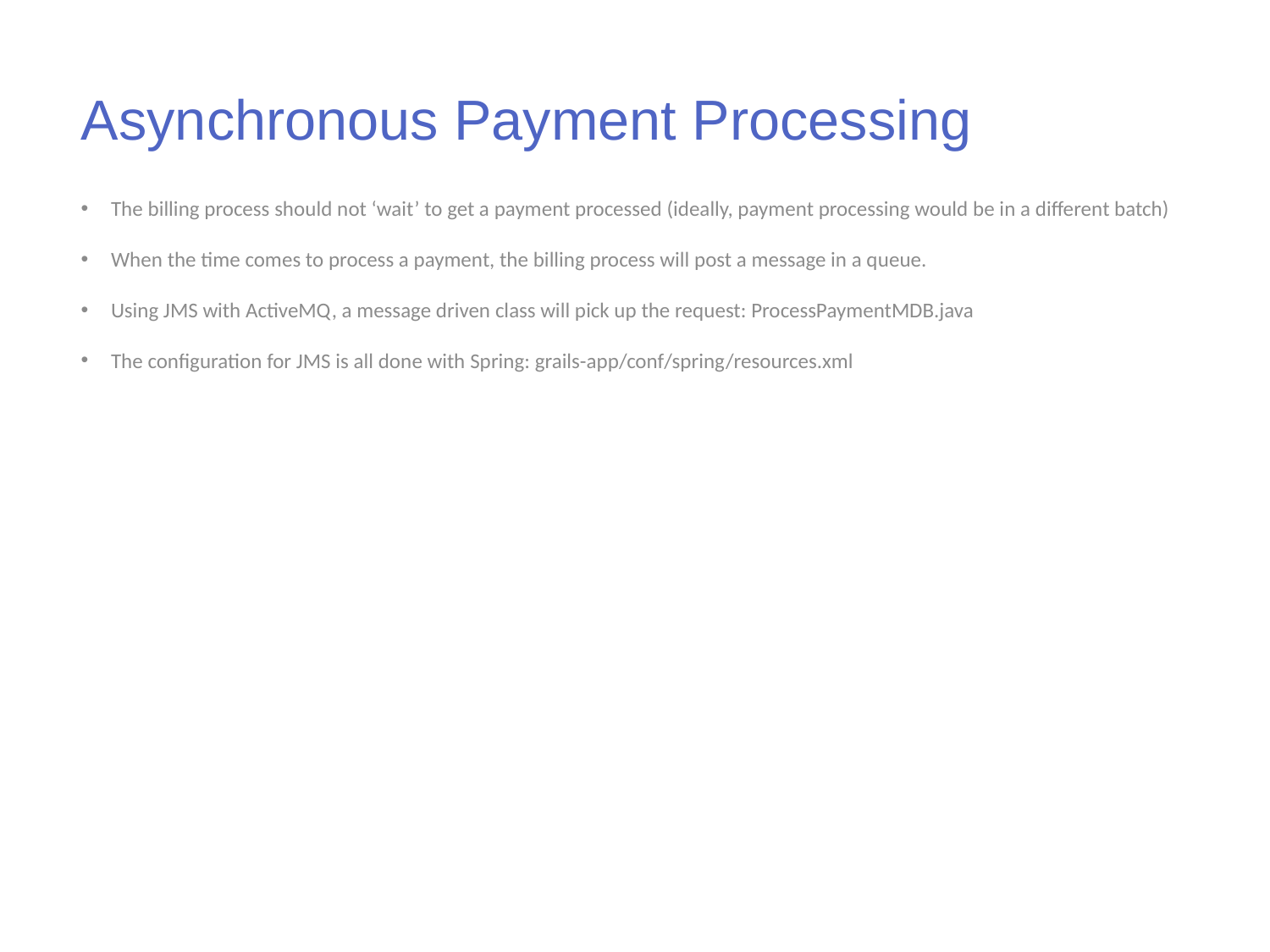

Asynchronous Payment Processing
The billing process should not ‘wait’ to get a payment processed (ideally, payment processing would be in a different batch)

When the time comes to process a payment, the billing process will post a message in a queue.

Using JMS with ActiveMQ, a message driven class will pick up the request: ProcessPaymentMDB.java

The configuration for JMS is all done with Spring: grails-app/conf/spring/resources.xml